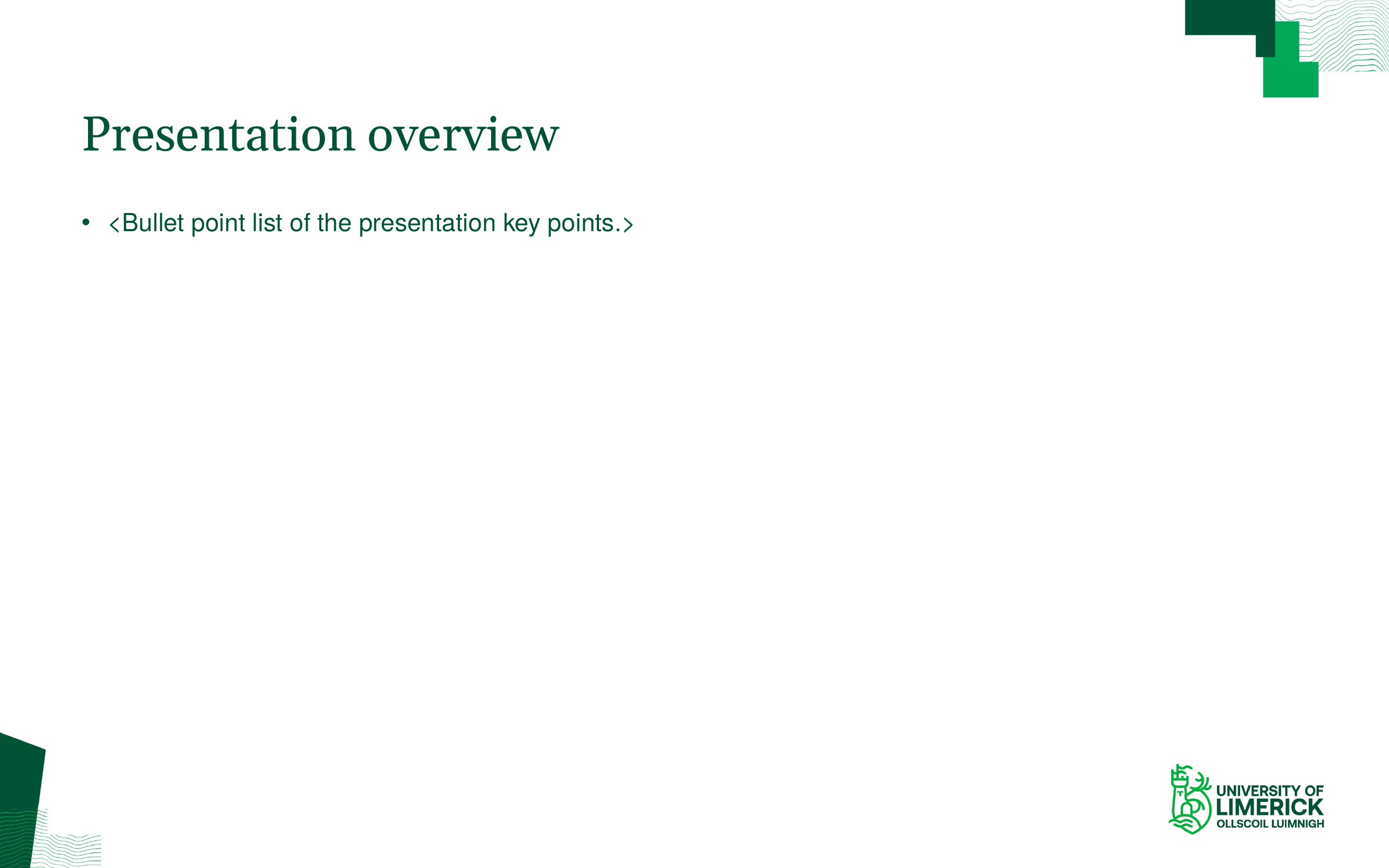

# Presentation overview
<Bullet point list of the presentation key points.>